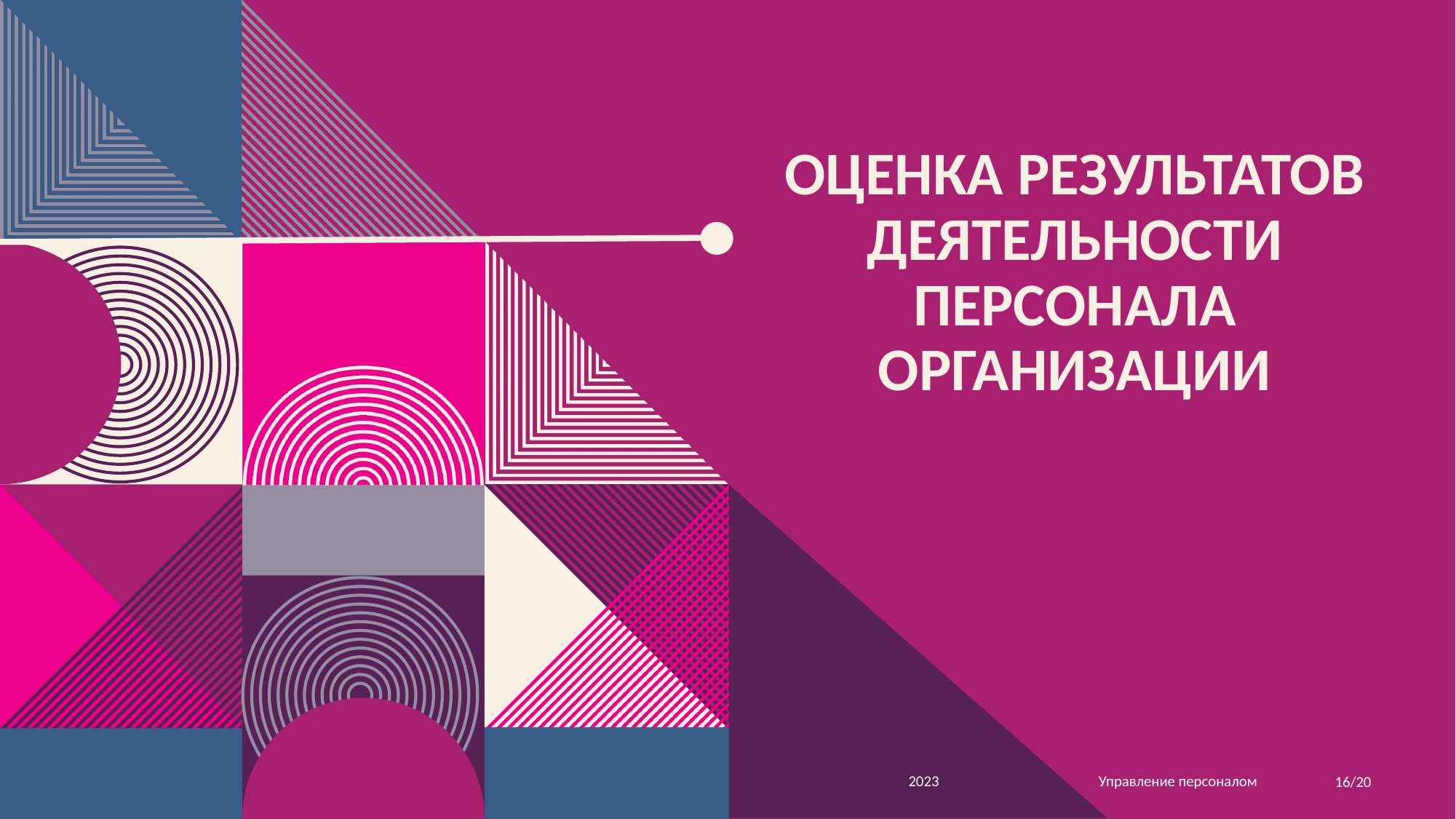

# Оценка результатов деятельности персонала организации
Управление персоналом
2023
16/20